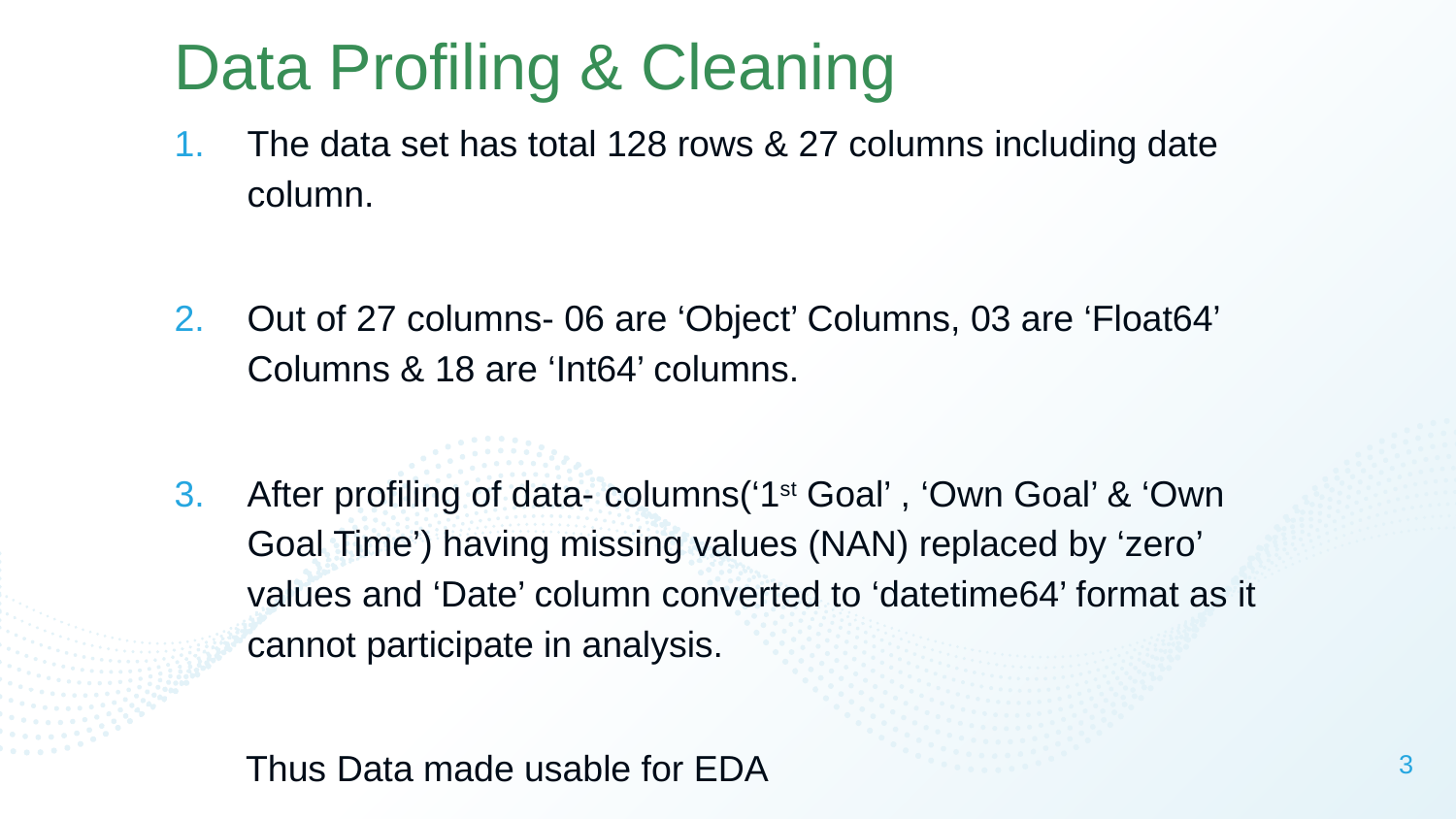

# Data Profiling & Cleaning
The data set has total 128 rows & 27 columns including date column.

Out of 27 columns- 06 are ‘Object’ Columns, 03 are ‘Float64’ Columns & 18 are ‘Int64’ columns.

After profiling of data- columns(‘1st Goal’ , ‘Own Goal’ & ‘Own Goal Time’) having missing values (NAN) replaced by ‘zero’ values and ‘Date’ column converted to ‘datetime64’ format as it cannot participate in analysis.

       Thus Data made usable for EDA

3